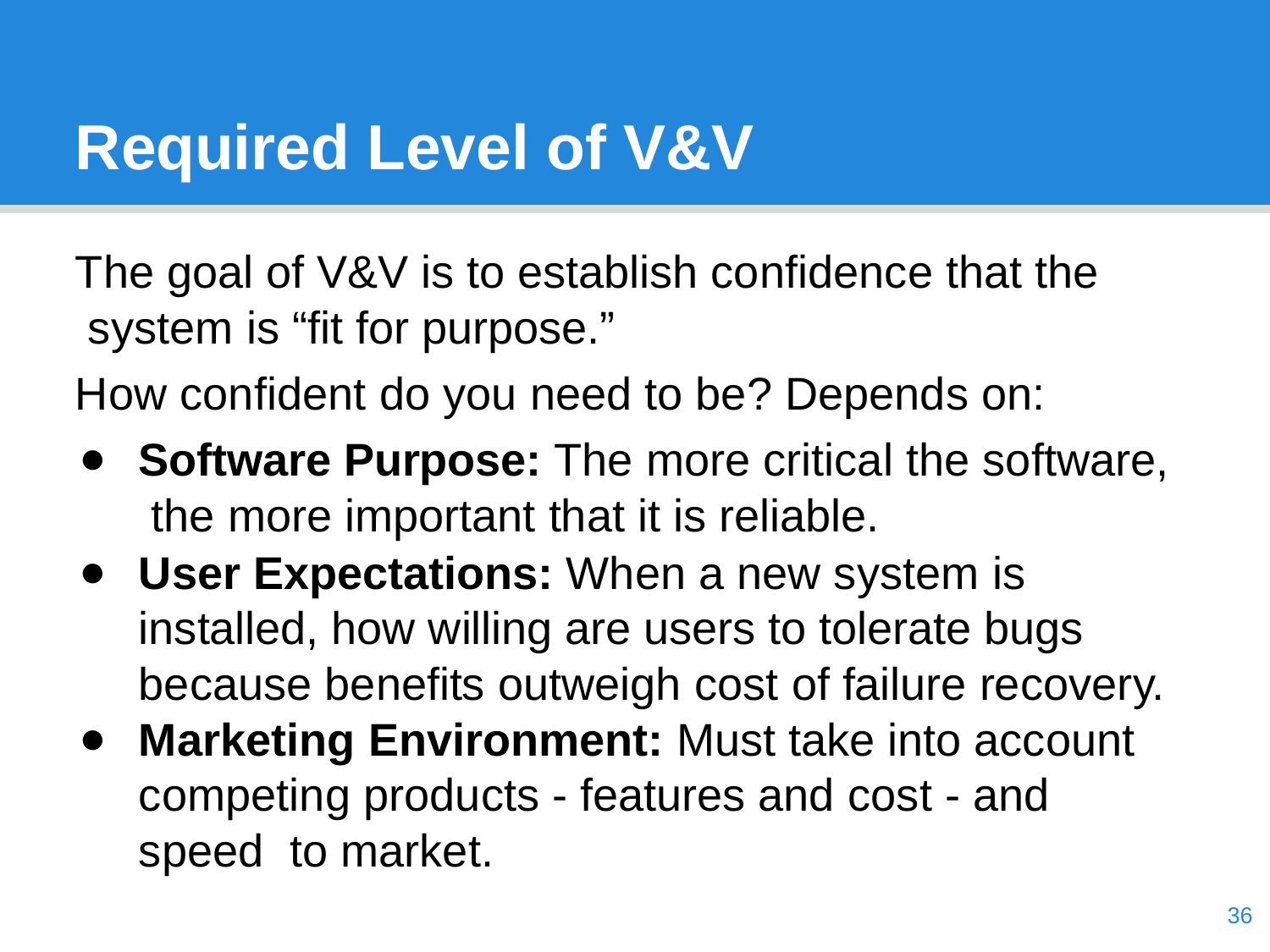

# Required Level of V&V
The goal of V&V is to establish confidence that the  system is “fit for purpose.”
How confident do you need to be? Depends on:
Software Purpose: The more critical the software,  the more important that it is reliable.
User Expectations: When a new system is  installed, how willing are users to tolerate bugs  because benefits outweigh cost of failure recovery.
Marketing Environment: Must take into account  competing products - features and cost - and speed  to market.
36